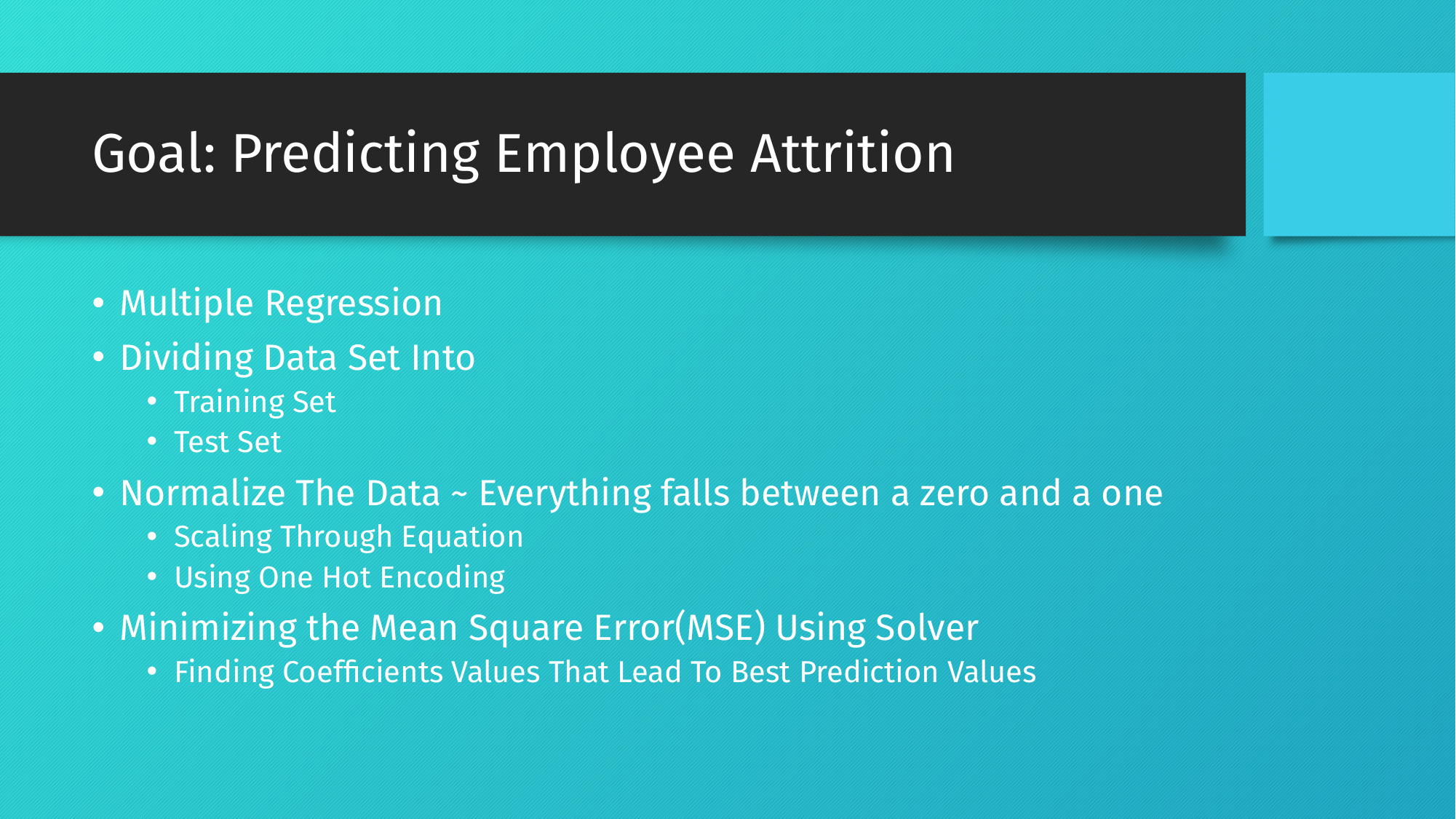

# Goal: Predicting Employee Attrition
Multiple Regression
Dividing Data Set Into
Training Set
Test Set
Normalize The Data ~ Everything falls between a zero and a one
Scaling Through Equation
Using One Hot Encoding
Minimizing the Mean Square Error(MSE) Using Solver
Finding Coefficients Values That Lead To Best Prediction Values